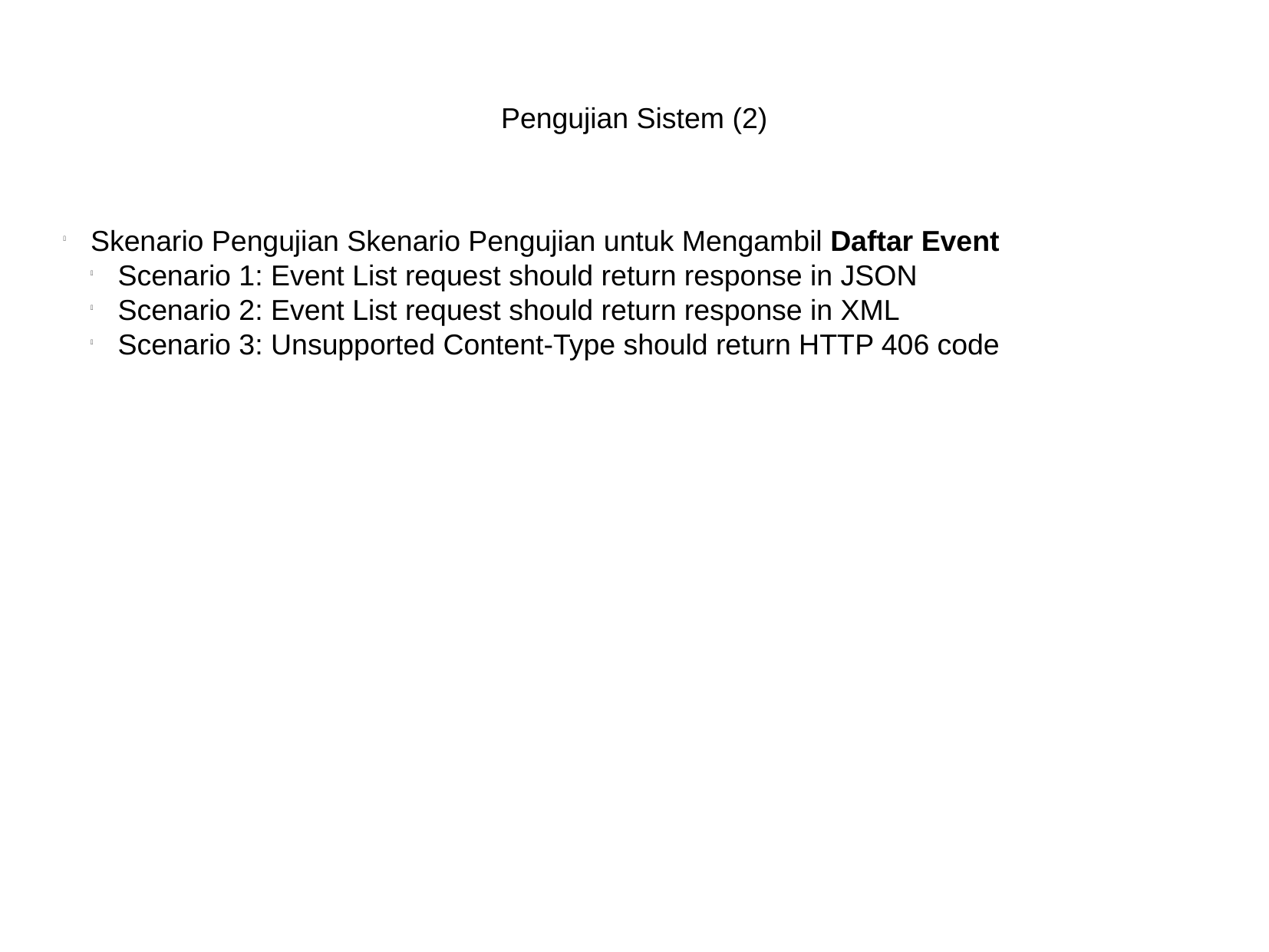

Pengujian Sistem (2)
Skenario Pengujian Skenario Pengujian untuk Mengambil Daftar Event
Scenario 1: Event List request should return response in JSON
Scenario 2: Event List request should return response in XML
Scenario 3: Unsupported Content-Type should return HTTP 406 code